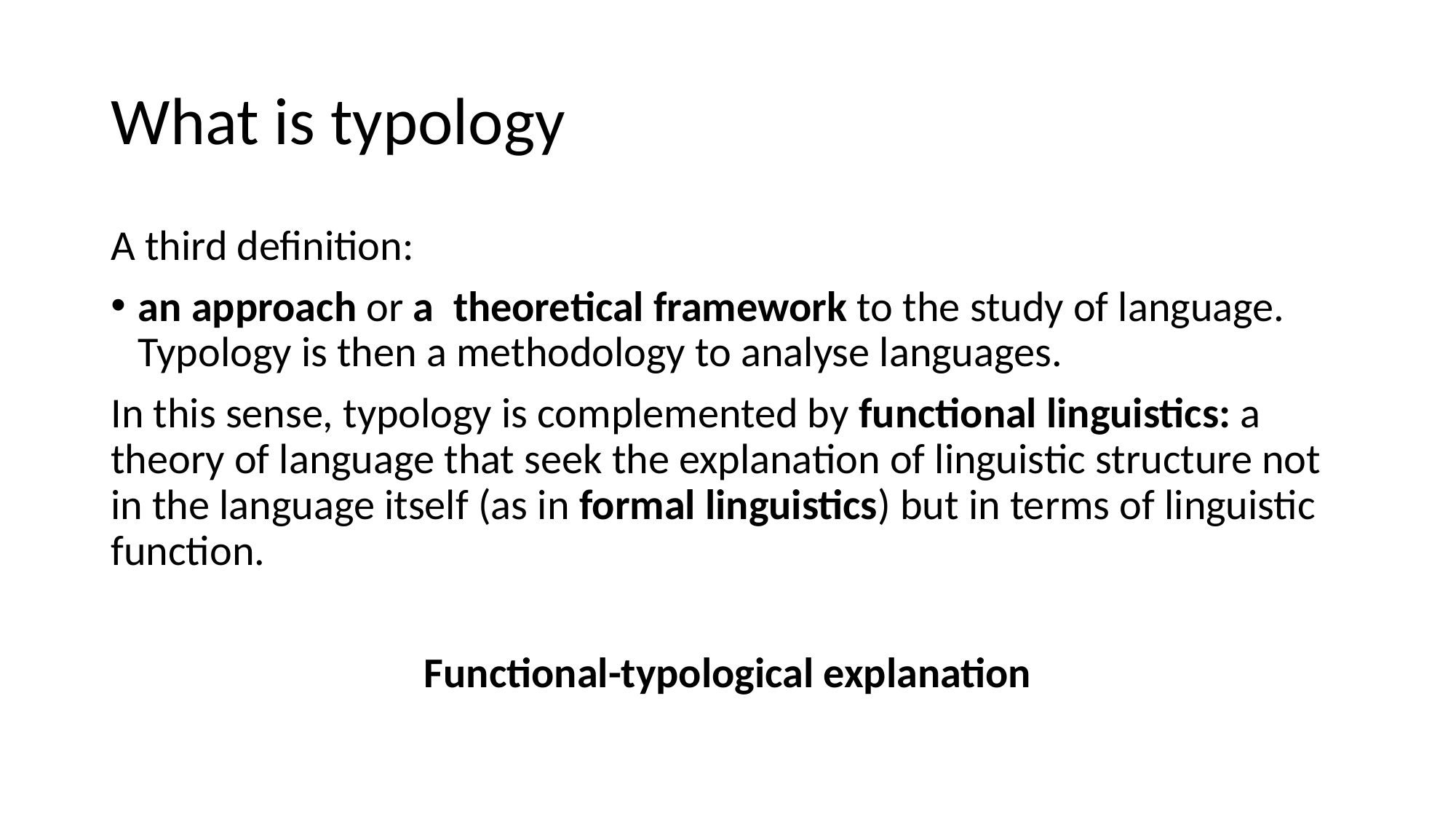

# What is typology
A third definition:
an approach or a  theoretical framework to the study of language. Typology is then a methodology to analyse languages.
In this sense, typology is complemented by functional linguistics: a theory of language that seek the explanation of linguistic structure not in the language itself (as in formal linguistics) but in terms of linguistic function.

Functional-typological explanation